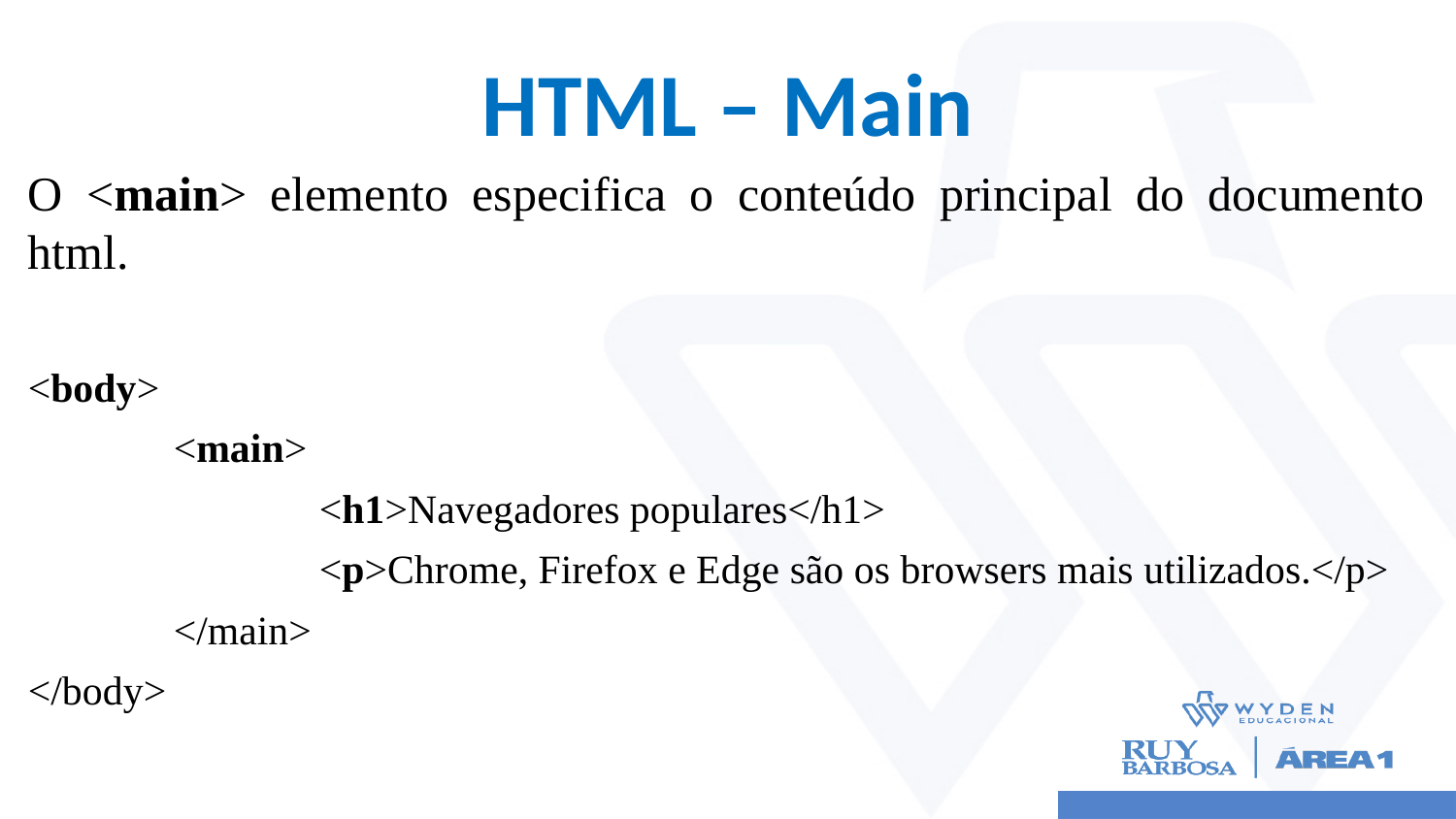

# HTML – Main
O <main> elemento especifica o conteúdo principal do documento html.

<body>
	<main>
  		<h1>Navegadores populares</h1>
  		<p>Chrome, Firefox e Edge são os browsers mais utilizados.</p>
	</main>
</body>